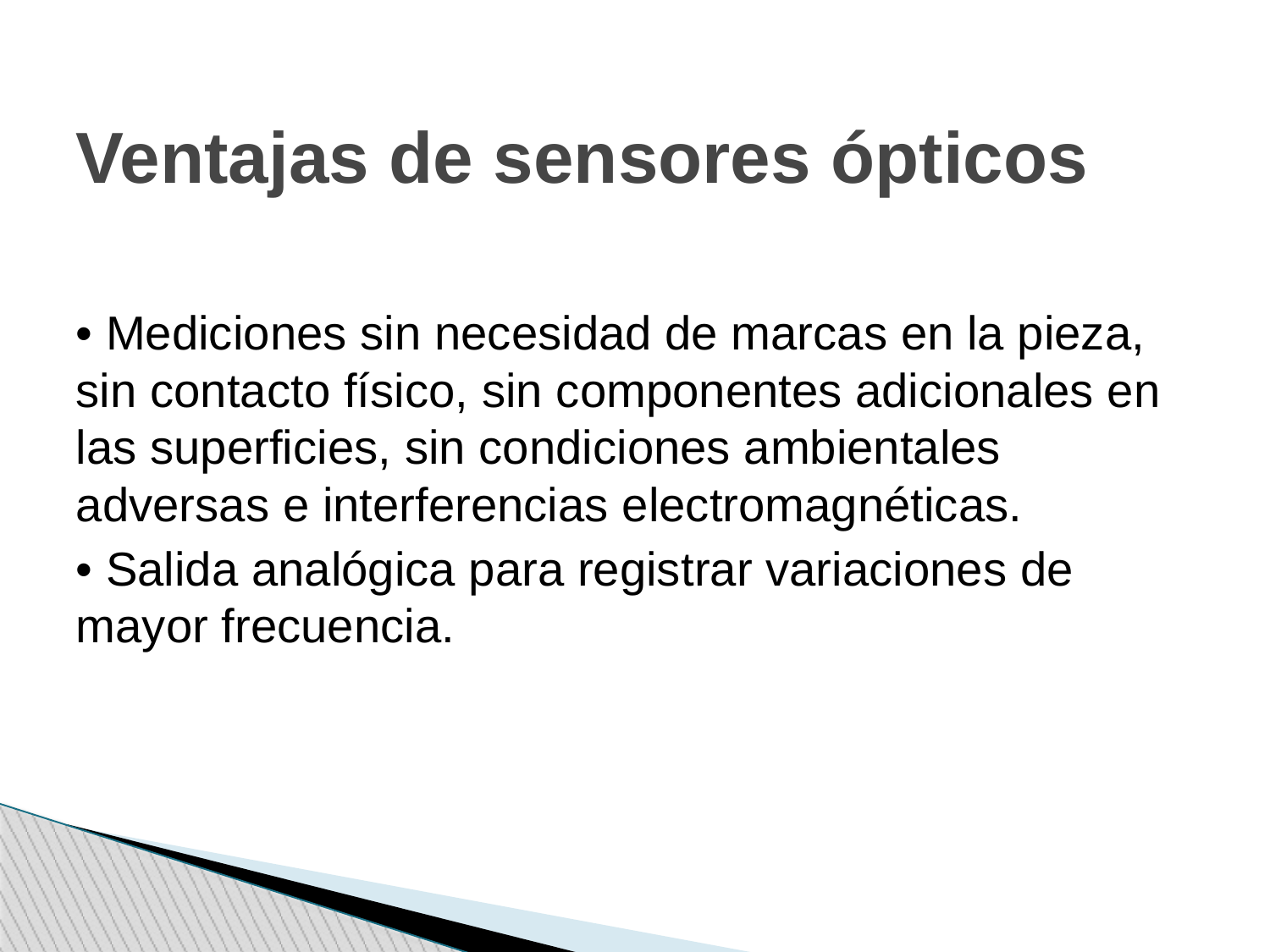

Ventajas de sensores ópticos
# • Mediciones sin necesidad de marcas en la pieza, sin contacto físico, sin componentes adicionales en las superficies, sin condiciones ambientales adversas e interferencias electromagnéticas.
• Salida analógica para registrar variaciones de mayor frecuencia.